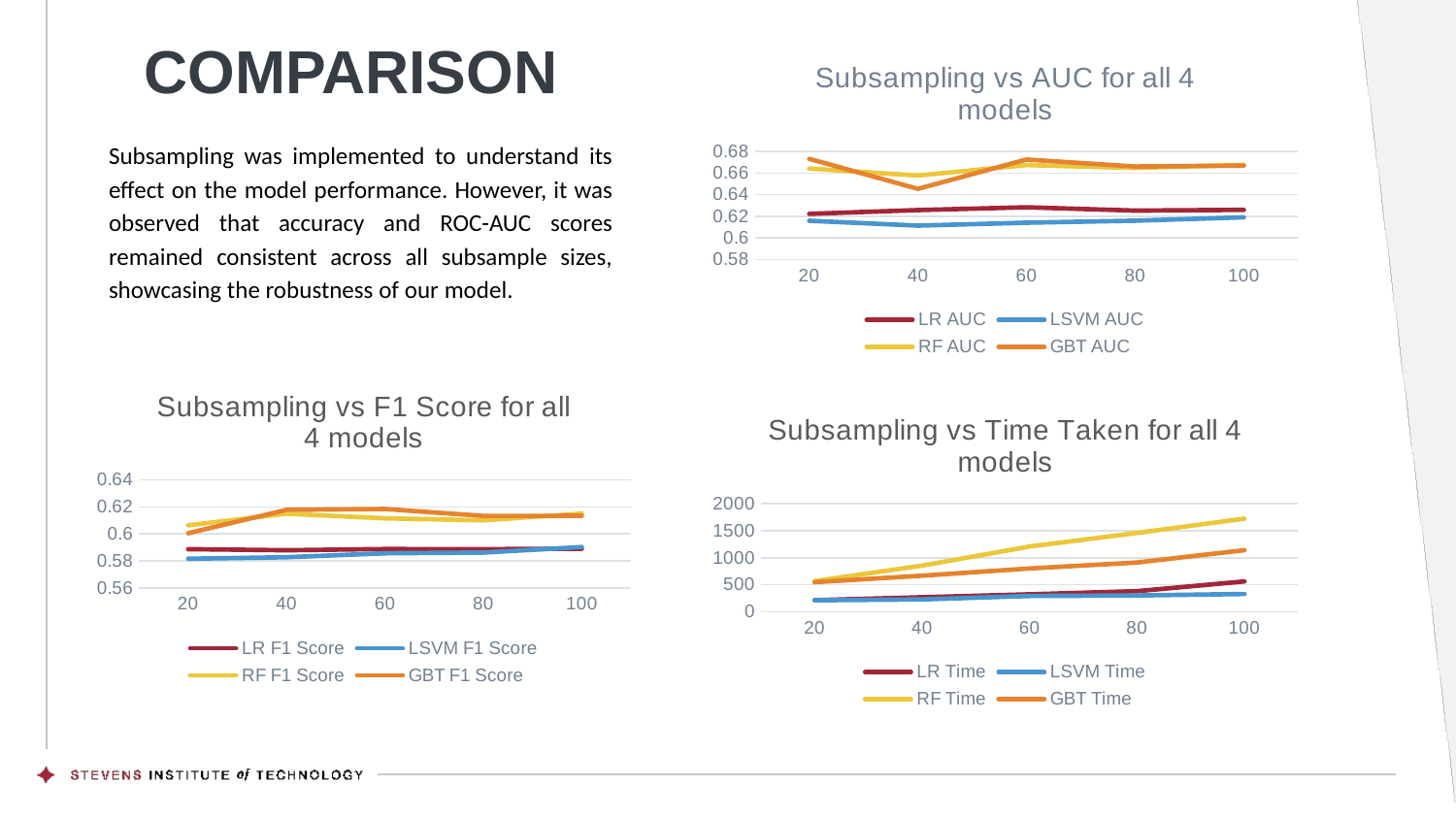

# COMPARISON

### Chart: Subsampling vs AUC for all 4 models

| Category | LR AUC | LSVM AUC | RF AUC | GBT AUC |
|---|---|---|---|---|
| 20 | 0.6222 | 0.6158026553 | 0.664167040942084 | 0.67313 |
| 40 | 0.6257 | 0.611304405 | 0.657700905069202 | 0.6454 |
| 60 | 0.6283 | 0.6140161759 | 0.667400341510831 | 0.672489 |
| 80 | 0.6252 | 0.6158890311 | 0.664722817183015 | 0.666024 |
| 100 | 0.6259 | 0.6189747397 | 0.66761135759921 | 0.666861 |
Subsampling was implemented to understand its effect on the model performance. However, it was observed that accuracy and ROC-AUC scores remained consistent across all subsample sizes, showcasing the robustness of our model.

### Chart: Subsampling vs F1 Score for all 4 models

| Category | LR F1 Score | LSVM F1 Score | RF F1 Score | GBT F1 Score |
|---|---|---|---|---|
| 20 | 0.5887 | 0.581625753689678 | 0.606402534354039 | 0.600505771198038 |
| 40 | 0.5879 | 0.582723435194036 | 0.614999830353077 | 0.617838485824246 |
| 60 | 0.5888 | 0.5856533757 | 0.611539011741213 | 0.618469409272287 |
| 80 | 0.5887 | 0.586191737348764 | 0.610090486006793 | 0.613333642817339 |
| 100 | 0.589 | 0.590279014468812 | 0.615088850340618 | 0.613407583438067 |

### Chart: Subsampling vs Time Taken for all 4 models

| Category | LR Time | LSVM Time | RF Time | GBT Time |
|---|---|---|---|---|
| 20 | 214.2337 | 213.1216905 | 567.707830905914 | 547.731295347213 |
| 40 | 268.6892 | 228.0360444 | 854.119277715683 | 667.877654075622 |
| 60 | 323.1352 | 291.9453454 | 1208.62351298332 | 800.740870952606 |
| 80 | 381.2358 | 301.8534894 | 1459.92323875427 | 910.984523296356 |
| 100 | 561.4612 | 329.3374307 | 1723.90565514564 | 1140.91797924041 |